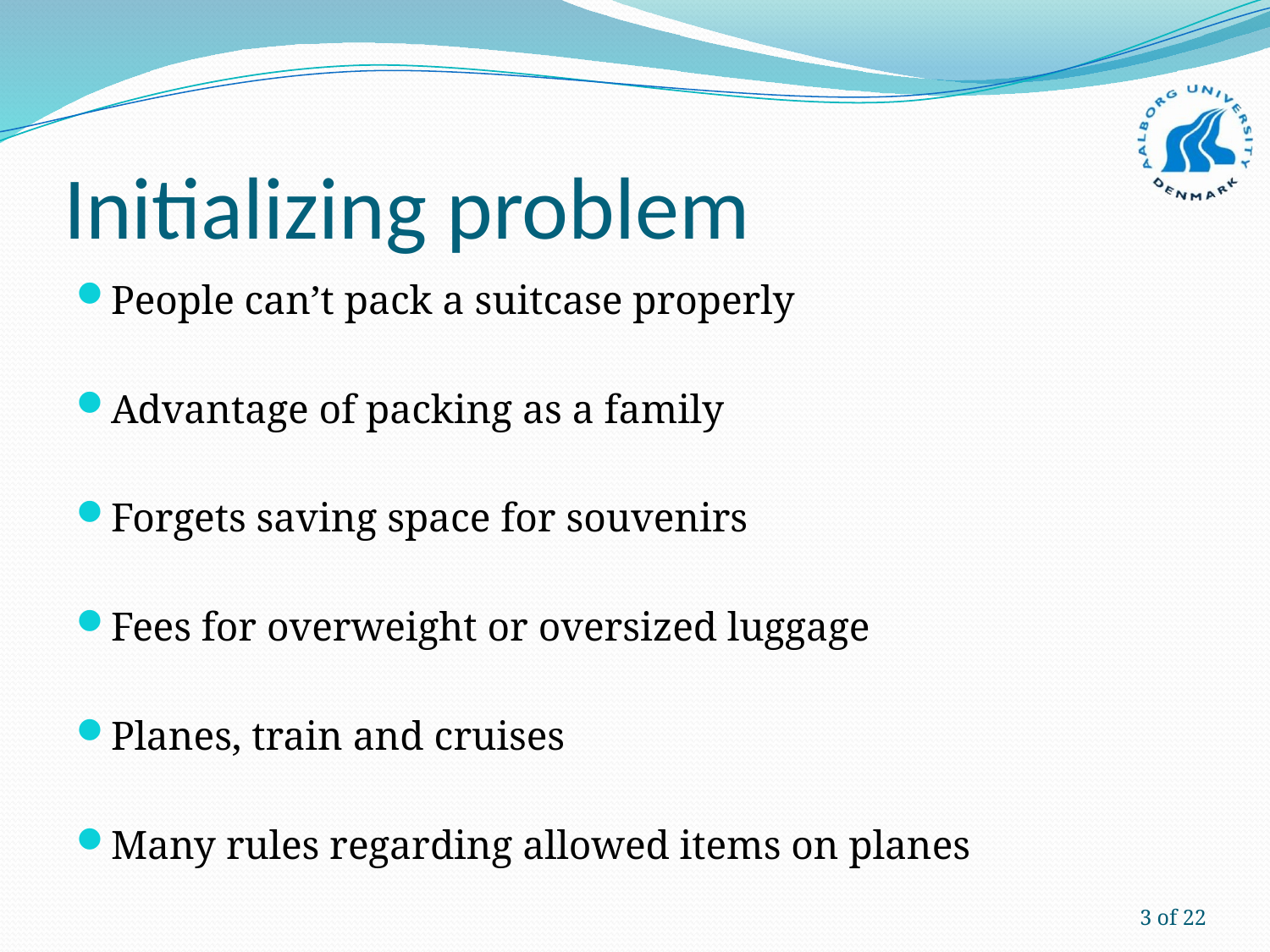

# Initializing problem
People can’t pack a suitcase properly

Advantage of packing as a family

Forgets saving space for souvenirs

Fees for overweight or oversized luggage

Planes, train and cruises

Many rules regarding allowed items on planes

3